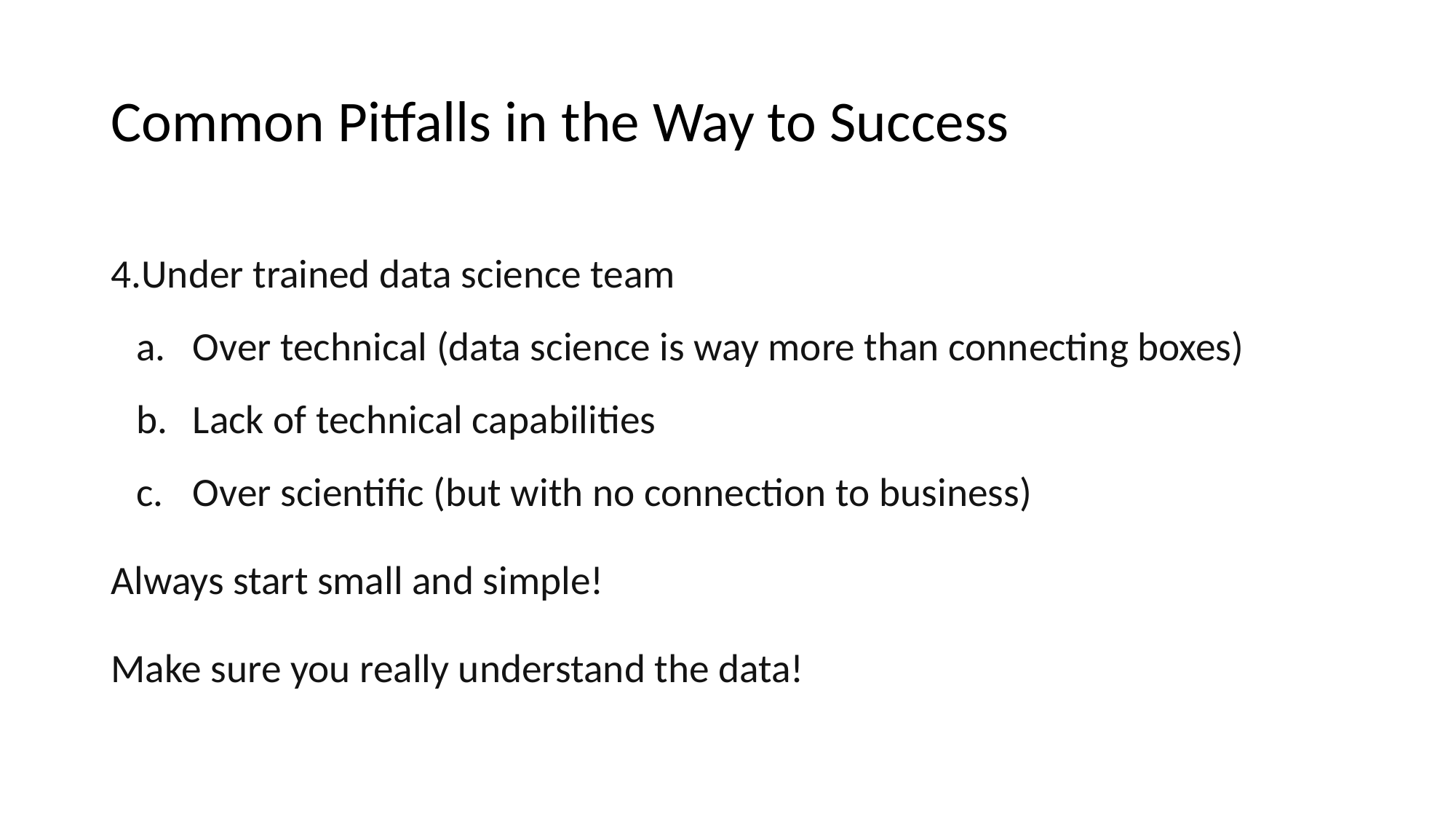

# Common Pitfalls in the Way to Success
Under trained data science team
Over technical (data science is way more than connecting boxes)
Lack of technical capabilities
Over scientific (but with no connection to business)
Always start small and simple!
Make sure you really understand the data!